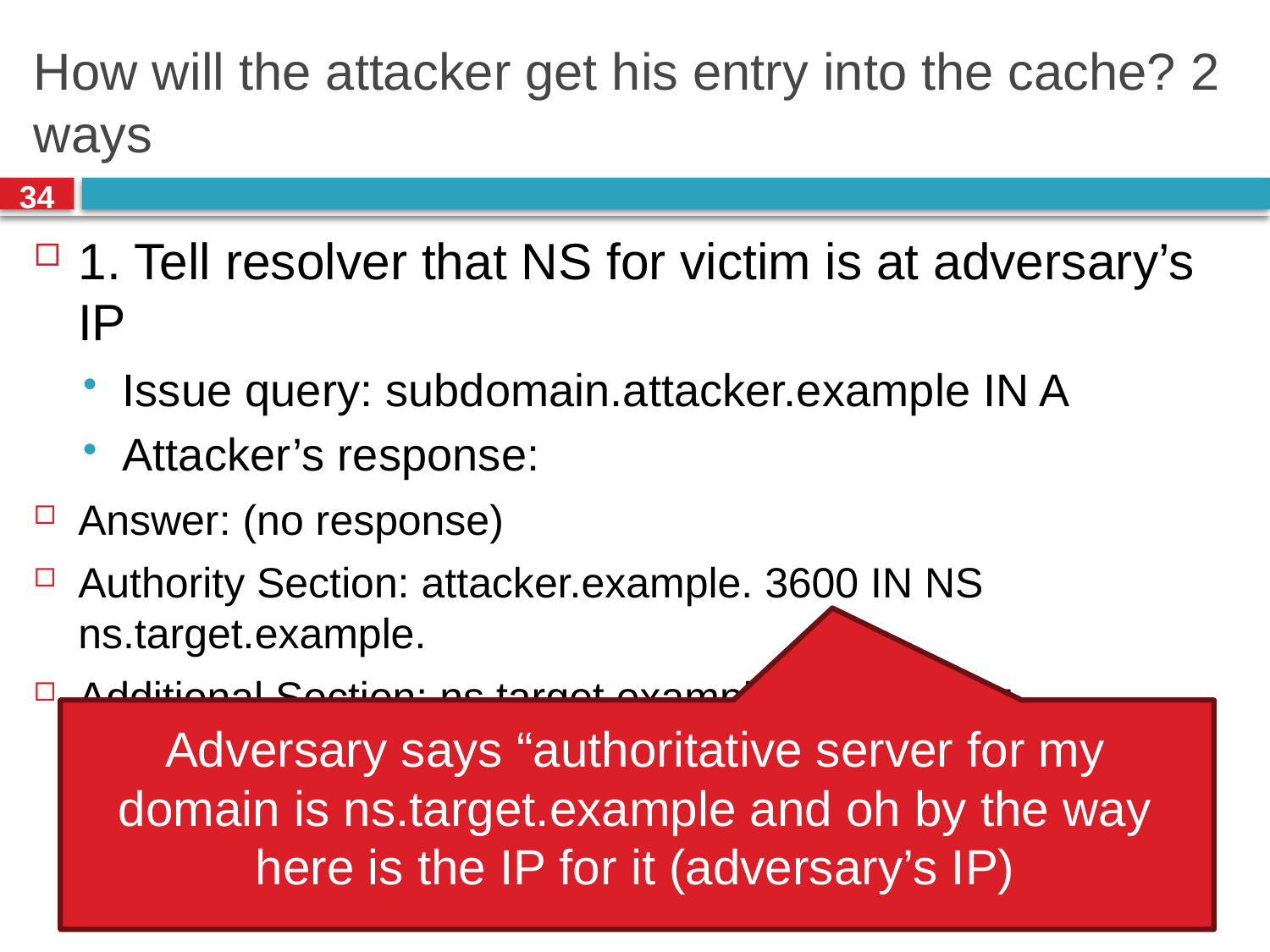

# How will the attacker get his entry into the cache? 2 ways
34
1. Tell resolver that NS for victim is at adversary’s IP
Issue query: subdomain.attacker.example IN A
Attacker’s response:
Answer: (no response)
Authority Section: attacker.example. 3600 IN NS ns.target.example.
Additional Section: ns.target.example. IN A w.x.y.z

Adversary says “authoritative server for my domain is ns.target.example and oh by the way here is the IP for it (adversary’s IP)